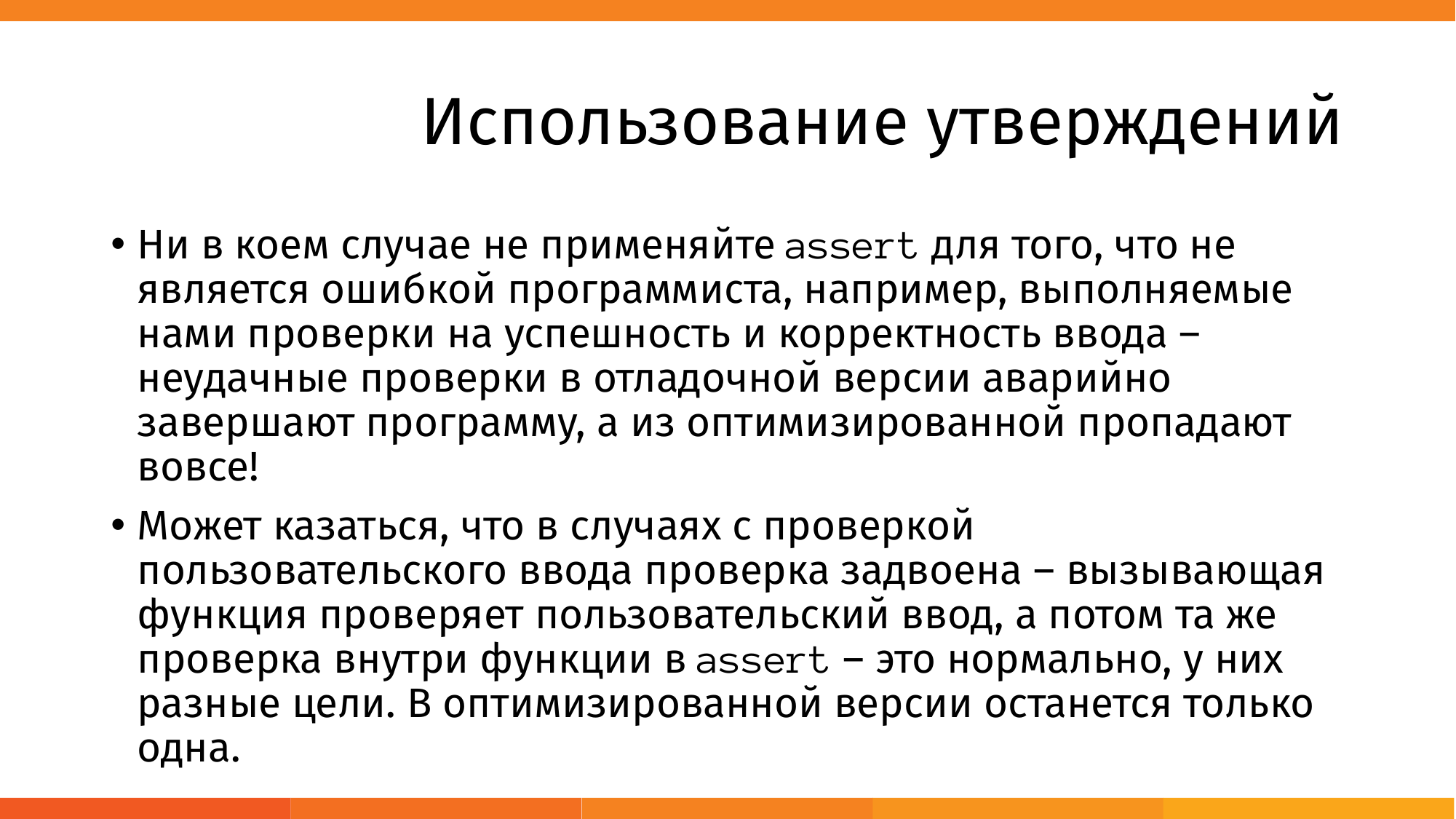

# Использование утверждений
Ни в коем случае не применяйте assert для того, что не является ошибкой программиста, например, выполняемые нами проверки на успешность и корректность ввода – неудачные проверки в отладочной версии аварийно завершают программу, а из оптимизированной пропадают вовсе!
Может казаться, что в случаях с проверкой пользовательского ввода проверка задвоена – вызывающая функция проверяет пользовательский ввод, а потом та же проверка внутри функции в assert – это нормально, у них разные цели. В оптимизированной версии останется только одна.